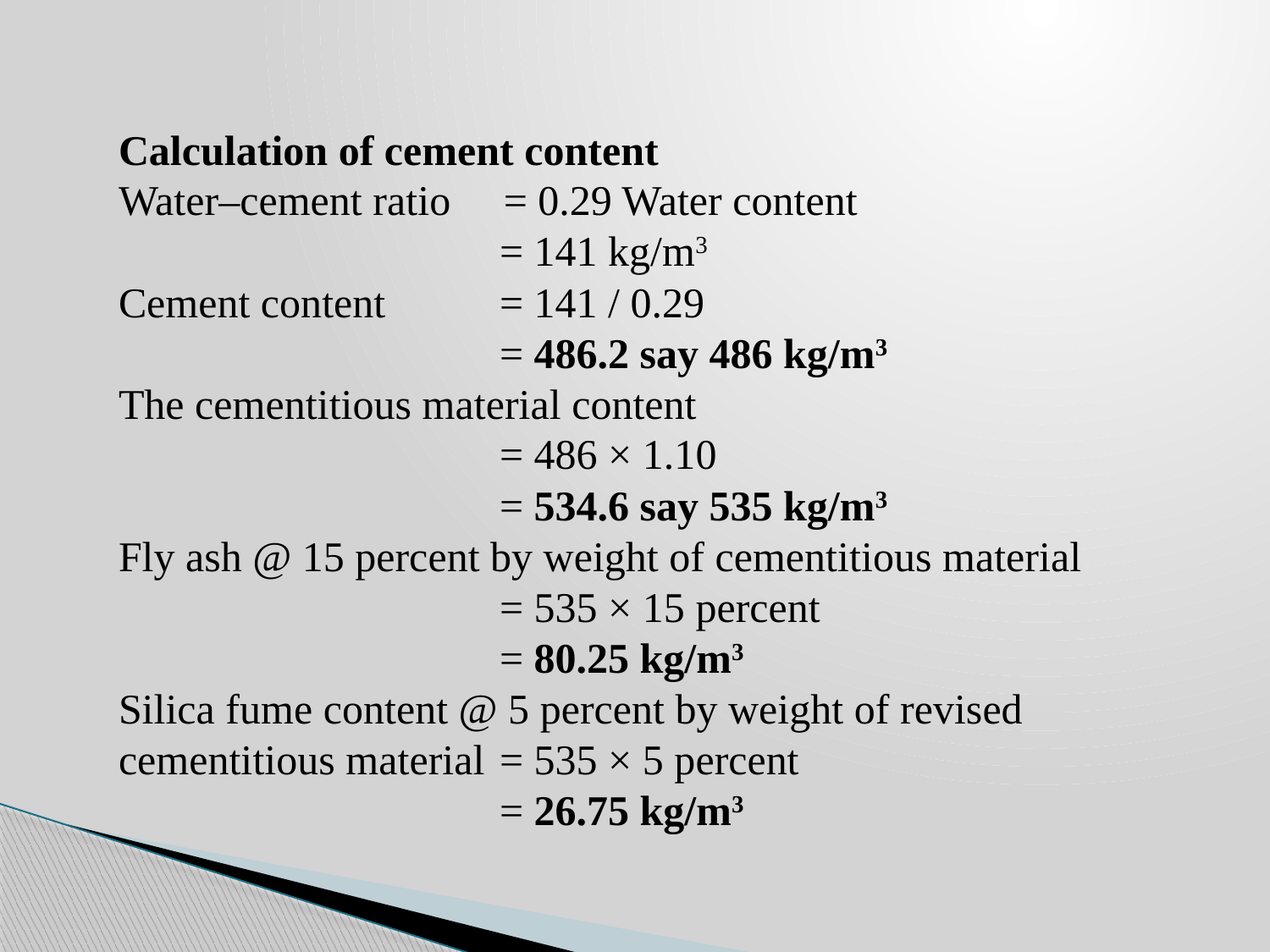

Calculation of cement content
Water–cement ratio     = 0.29 Water content
			= 141 kg/m3
Cement content	= 141 / 0.29
			= 486.2 say 486 kg/m3
The cementitious material content
			= 486 × 1.10
			= 534.6 say 535 kg/m3
Fly ash @ 15 percent by weight of cementitious material
			= 535 × 15 percent
			= 80.25 kg/m3
Silica fume content @ 5 percent by weight of revised cementitious material	= 535 × 5 percent
			= 26.75 kg/m3